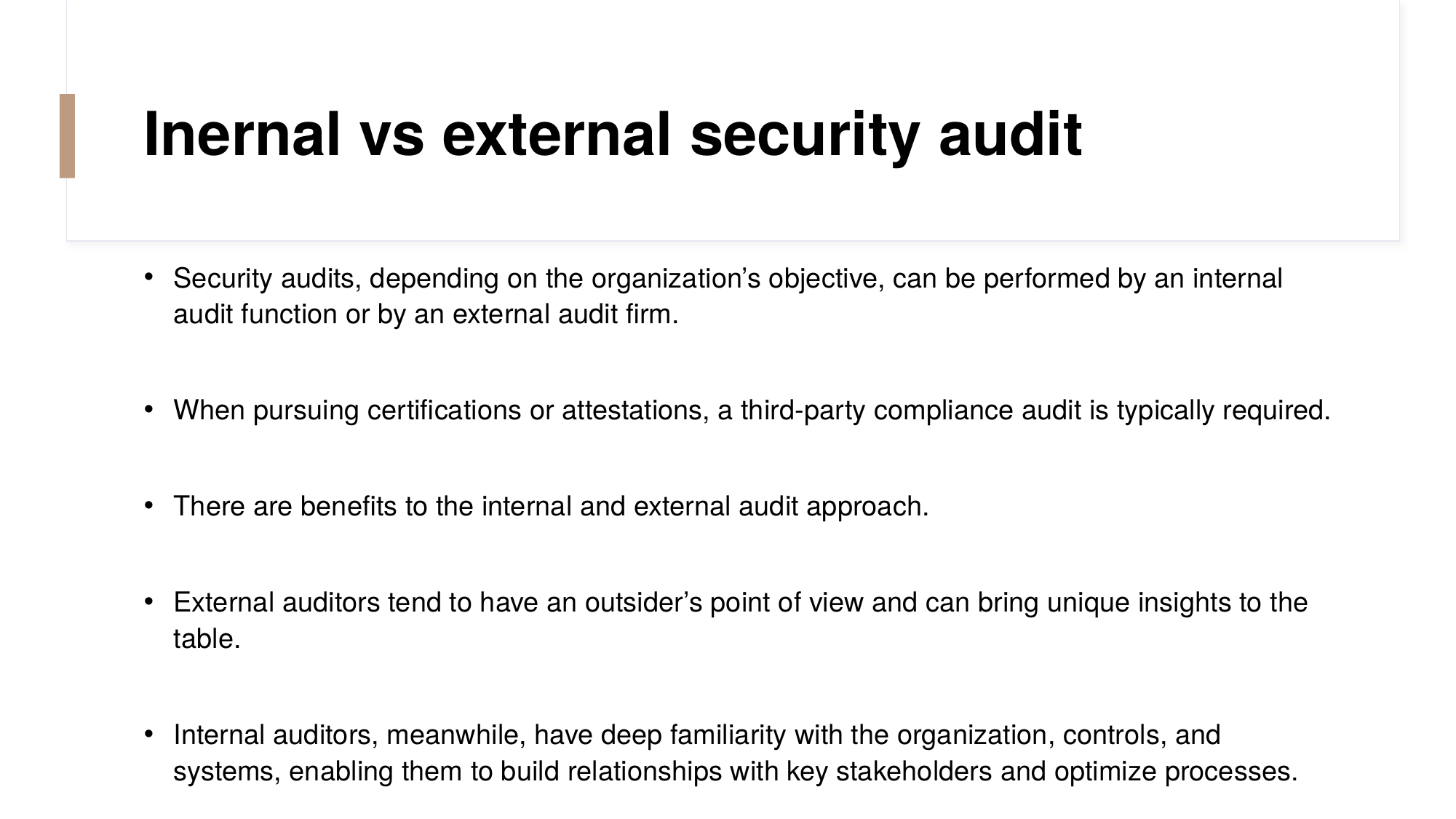

# Inernal vs external security audit

Security audits, depending on the organization’s objective, can be performed by an internal audit function or by an external audit firm.

When pursuing certifications or attestations, a third-party compliance audit is typically required.

There are benefits to the internal and external audit approach.

External auditors tend to have an outsider’s point of view and can bring unique insights to the table.

Internal auditors, meanwhile, have deep familiarity with the organization, controls, and systems, enabling them to build relationships with key stakeholders and optimize processes.